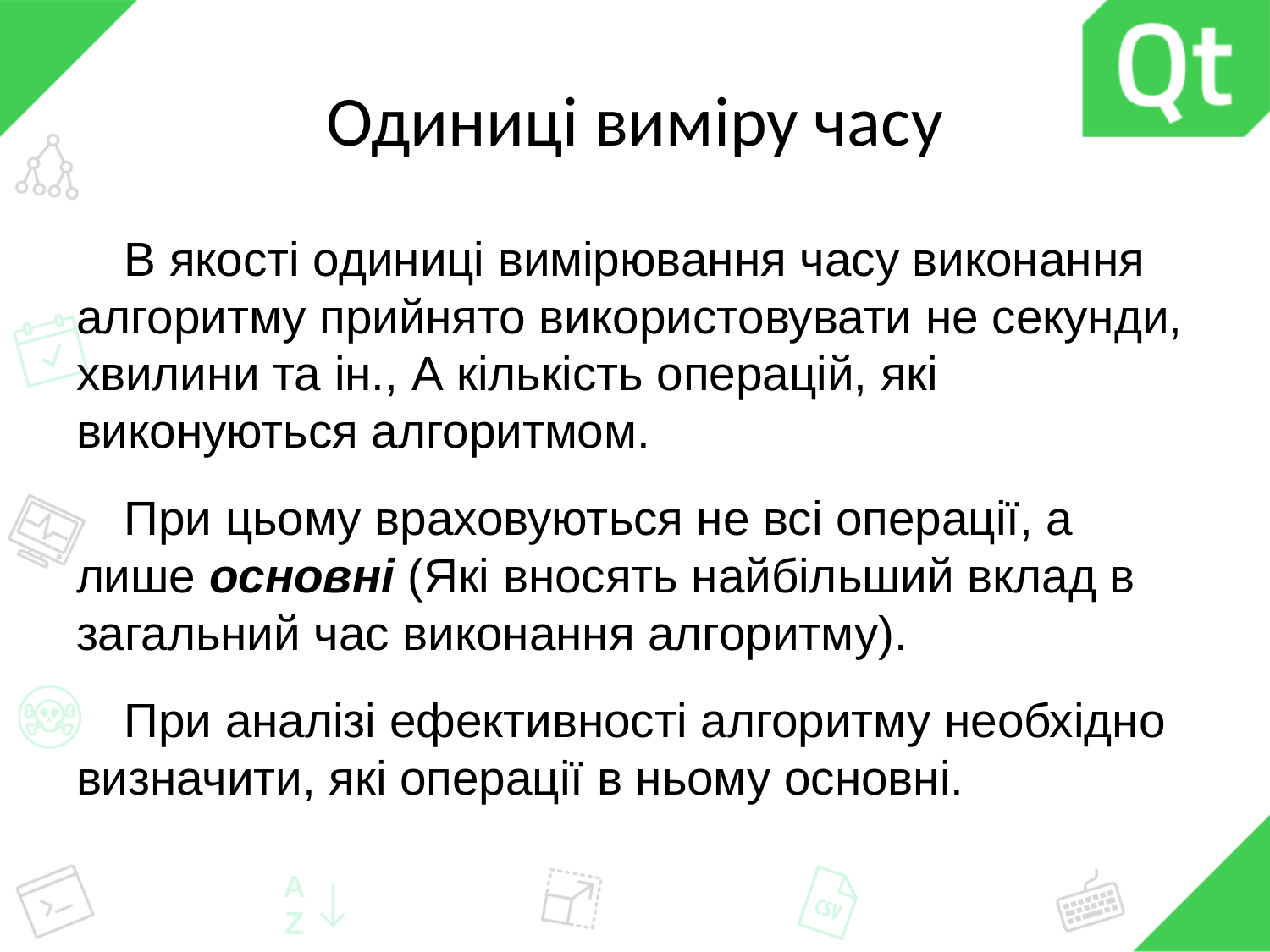

# Одиниці виміру часу
В якості одиниці вимірювання часу виконання алгоритму прийнято використовувати не секунди, хвилини та ін., А кількість операцій, які виконуються алгоритмом.
При цьому враховуються не всі операції, а лише основні (Які вносять найбільший вклад в загальний час виконання алгоритму).
При аналізі ефективності алгоритму необхідно визначити, які операції в ньому основні.